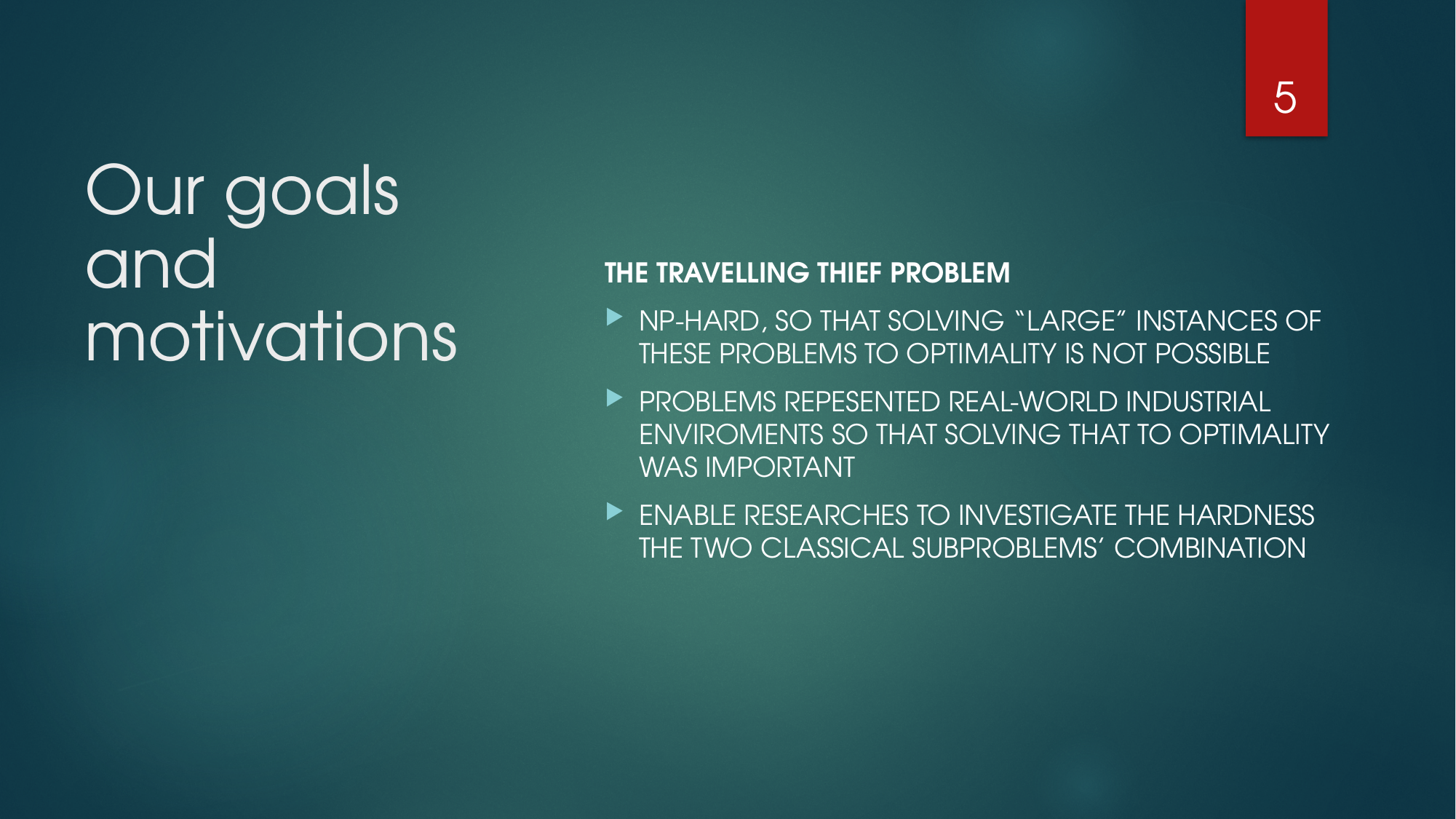

5
The travelling thief problem
NP-hard, so that solving “large” instances of these problems to optimality is not possible
PROBLEMS REPESENTED REAL-WORLD INDUSTRIAL ENVIROMENTS SO THAT SOLVING THAT TO OPTIMALITY WAS IMPORTANT
Enable researches to investigate the hardness the two classical subproblems’ combination
# Our goals and motivations